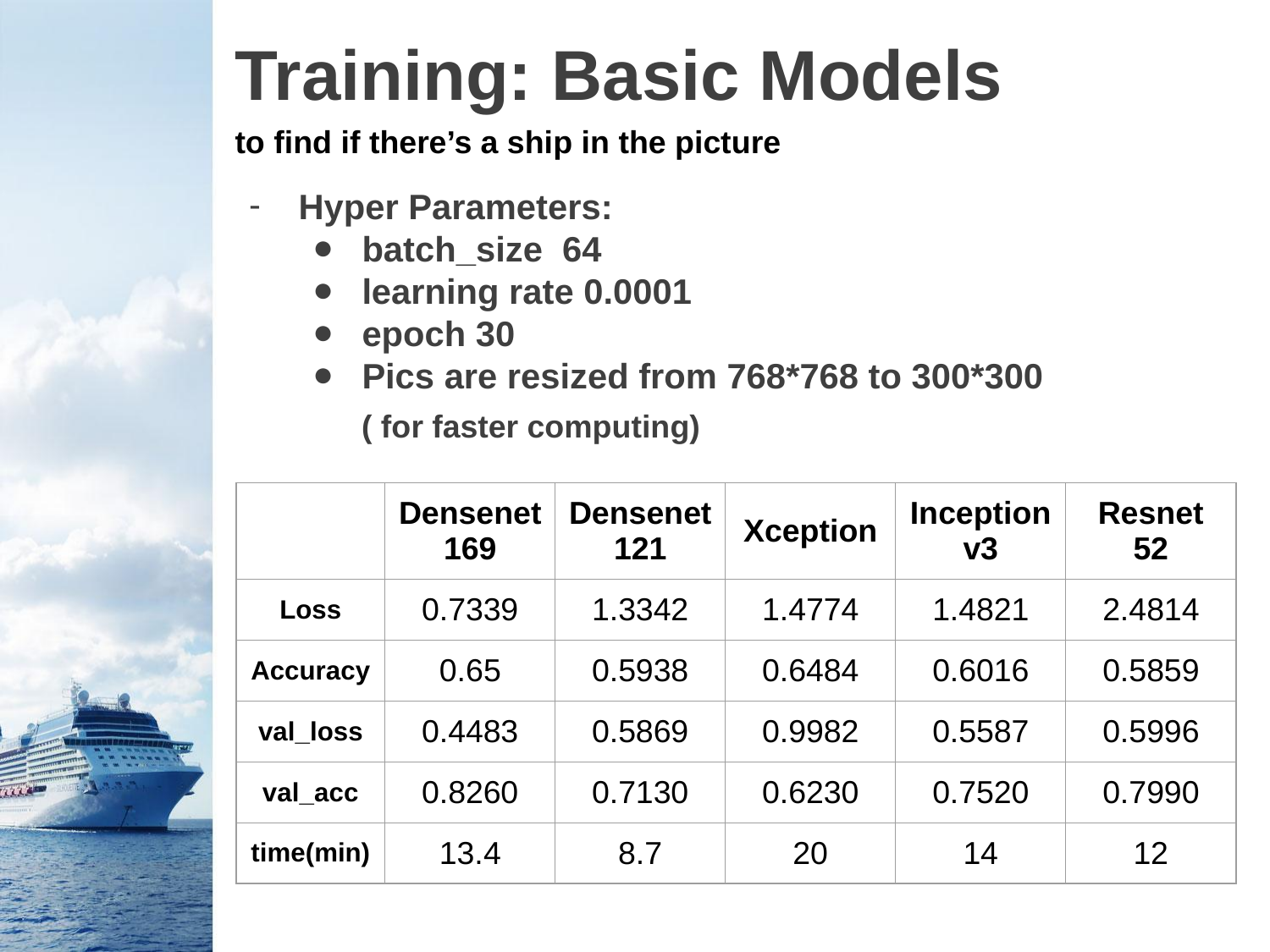

Training: Basic Models
to find if there’s a ship in the picture
Hyper Parameters:
batch_size  64
learning rate 0.0001
epoch 30
Pics are resized from 768*768 to 300*300
             ( for faster computing)
|  | Densenet 169 | Densenet 121 | Xception | Inceptionv3 | Resnet 52 |
| --- | --- | --- | --- | --- | --- |
| Loss | 0.7339 | 1.3342 | 1.4774 | 1.4821 | 2.4814 |
| Accuracy | 0.65 | 0.5938 | 0.6484 | 0.6016 | 0.5859 |
| val\_loss | 0.4483 | 0.5869 | 0.9982 | 0.5587 | 0.5996 |
| val\_acc | 0.8260 | 0.7130 | 0.6230 | 0.7520 | 0.7990 |
| time(min) | 13.4 | 8.7 | 20 | 14 | 12 |